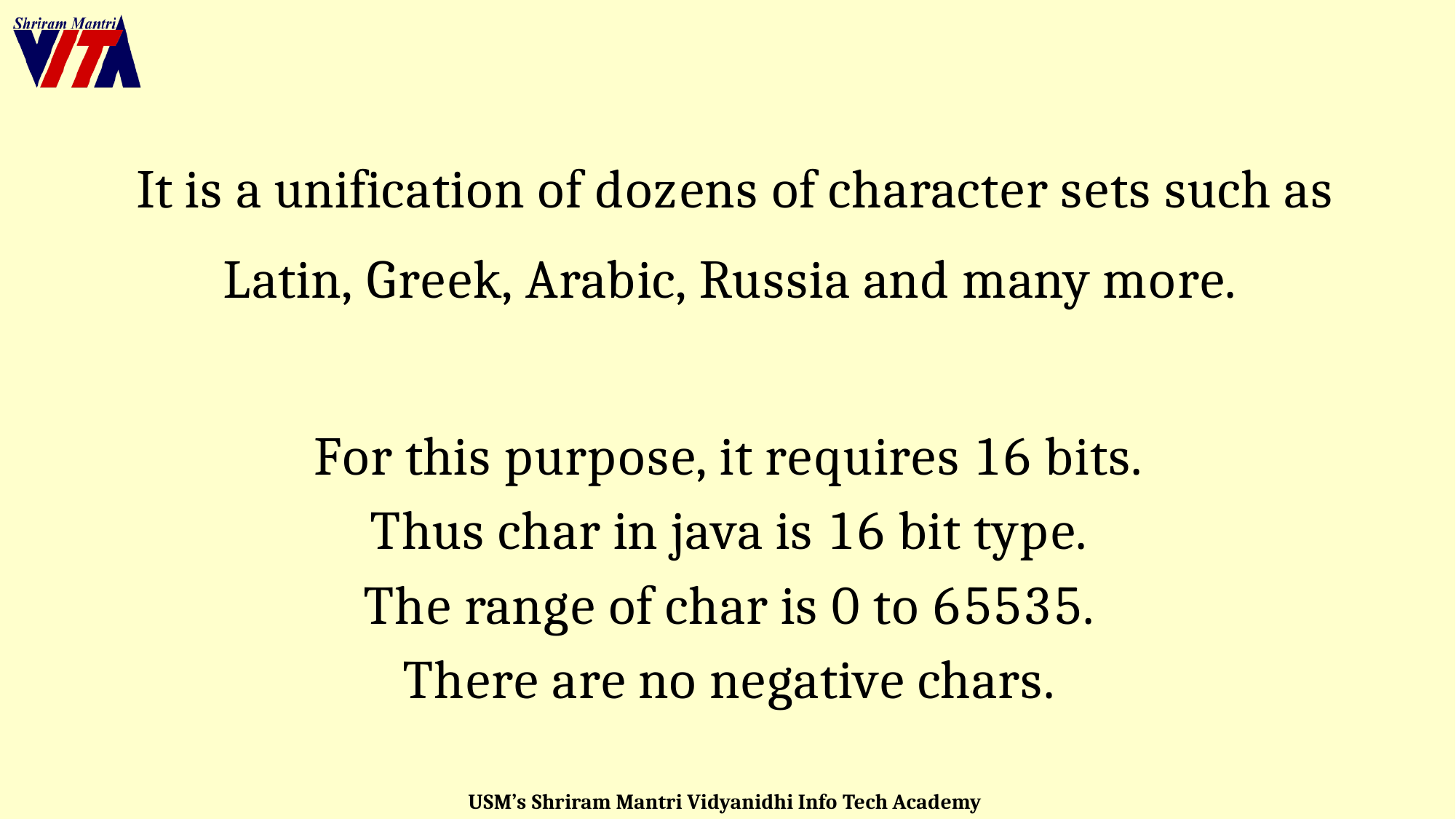

It is a unification of dozens of character sets such as
Latin, Greek, Arabic, Russia and many more.
For this purpose, it requires 16 bits.
Thus char in java is 16 bit type.
The range of char is 0 to 65535.
There are no negative chars.